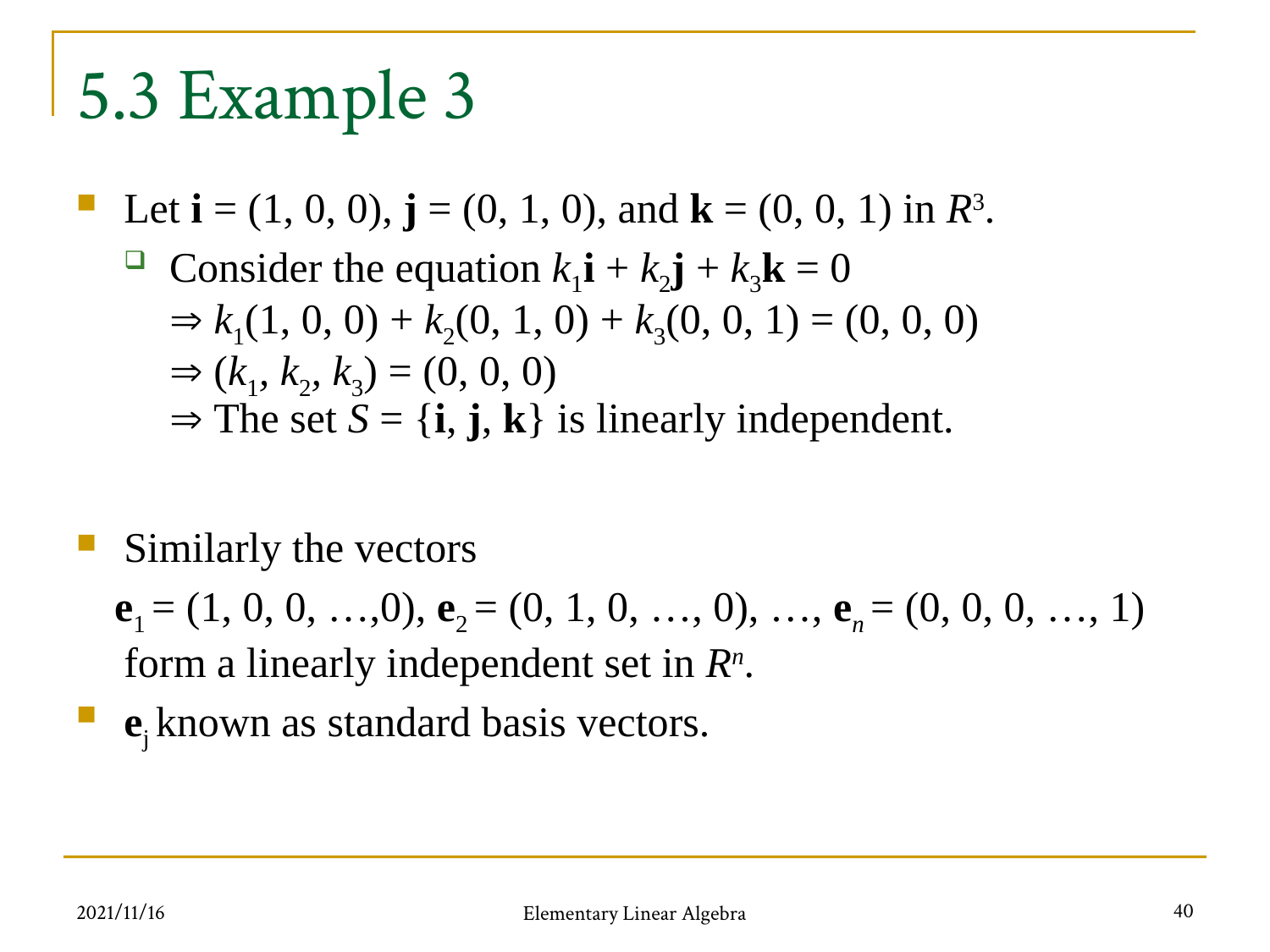

# 5.3 Example 3
Let i = (1, 0, 0), j = (0, 1, 0), and k = (0, 0, 1) in R3.
Consider the equation k1i + k2j + k3k = 0
⇒ k1(1, 0, 0) + k2(0, 1, 0) + k3(0, 0, 1) = (0, 0, 0)
⇒ (k1, k2, k3) = (0, 0, 0)
⇒ The set S = {i, j, k} is linearly independent.

Similarly the vectors
e1 = (1, 0, 0, …,0), e2 = (0, 1, 0, …, 0), …, en = (0, 0, 0, …, 1)
	form a linearly independent set in Rn.
ej known as standard basis vectors.
2021/11/16
40
Elementary Linear Algebra